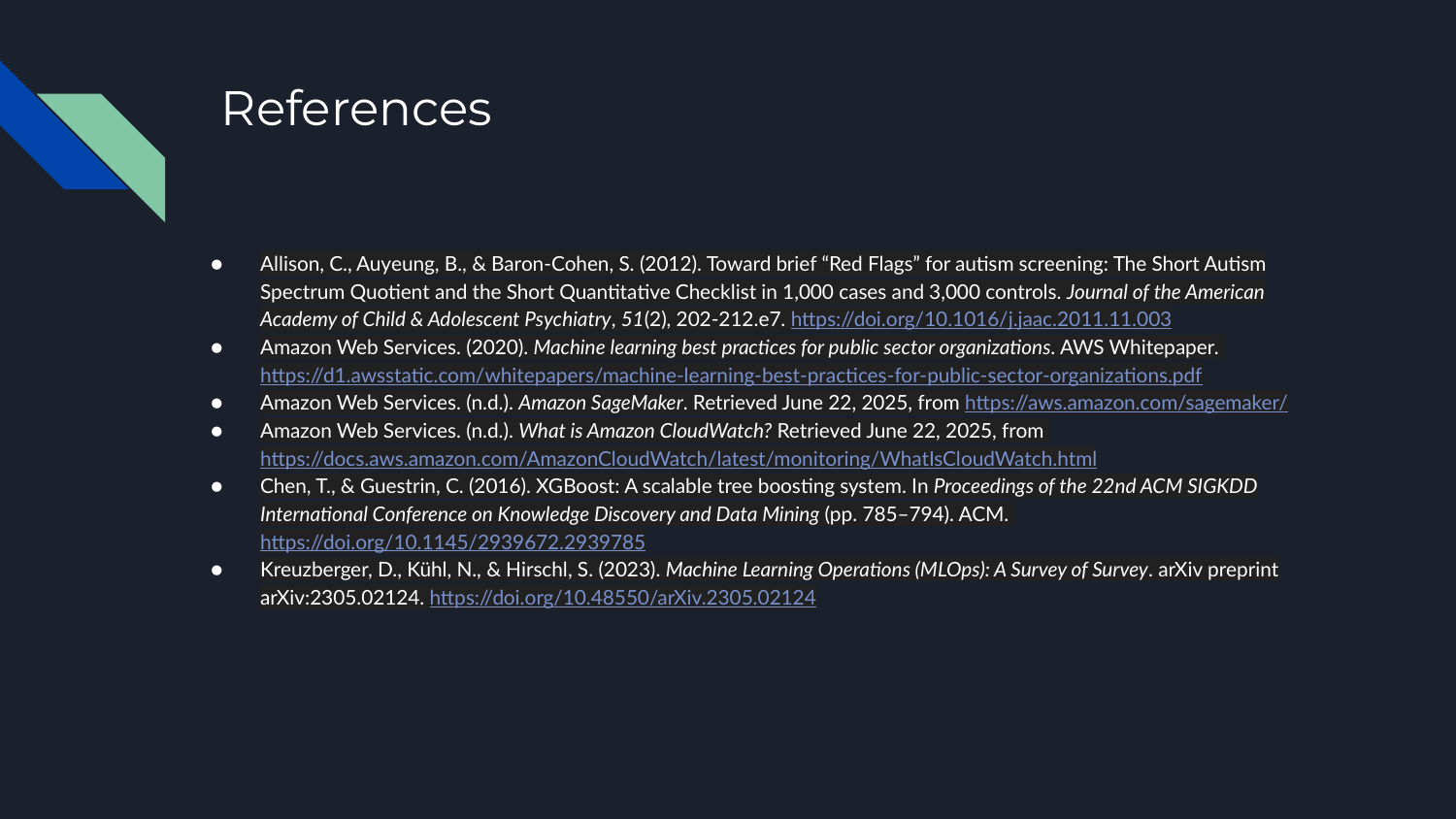

# References
Allison, C., Auyeung, B., & Baron-Cohen, S. (2012). Toward brief “Red Flags” for autism screening: The Short Autism Spectrum Quotient and the Short Quantitative Checklist in 1,000 cases and 3,000 controls. Journal of the American Academy of Child & Adolescent Psychiatry, 51(2), 202-212.e7. https://doi.org/10.1016/j.jaac.2011.11.003
Amazon Web Services. (2020). Machine learning best practices for public sector organizations. AWS Whitepaper. https://d1.awsstatic.com/whitepapers/machine-learning-best-practices-for-public-sector-organizations.pdf
Amazon Web Services. (n.d.). Amazon SageMaker. Retrieved June 22, 2025, from https://aws.amazon.com/sagemaker/
Amazon Web Services. (n.d.). What is Amazon CloudWatch? Retrieved June 22, 2025, from https://docs.aws.amazon.com/AmazonCloudWatch/latest/monitoring/WhatIsCloudWatch.html
Chen, T., & Guestrin, C. (2016). XGBoost: A scalable tree boosting system. In Proceedings of the 22nd ACM SIGKDD International Conference on Knowledge Discovery and Data Mining (pp. 785–794). ACM. https://doi.org/10.1145/2939672.2939785
Kreuzberger, D., Kühl, N., & Hirschl, S. (2023). Machine Learning Operations (MLOps): A Survey of Survey. arXiv preprint arXiv:2305.02124. https://doi.org/10.48550/arXiv.2305.02124